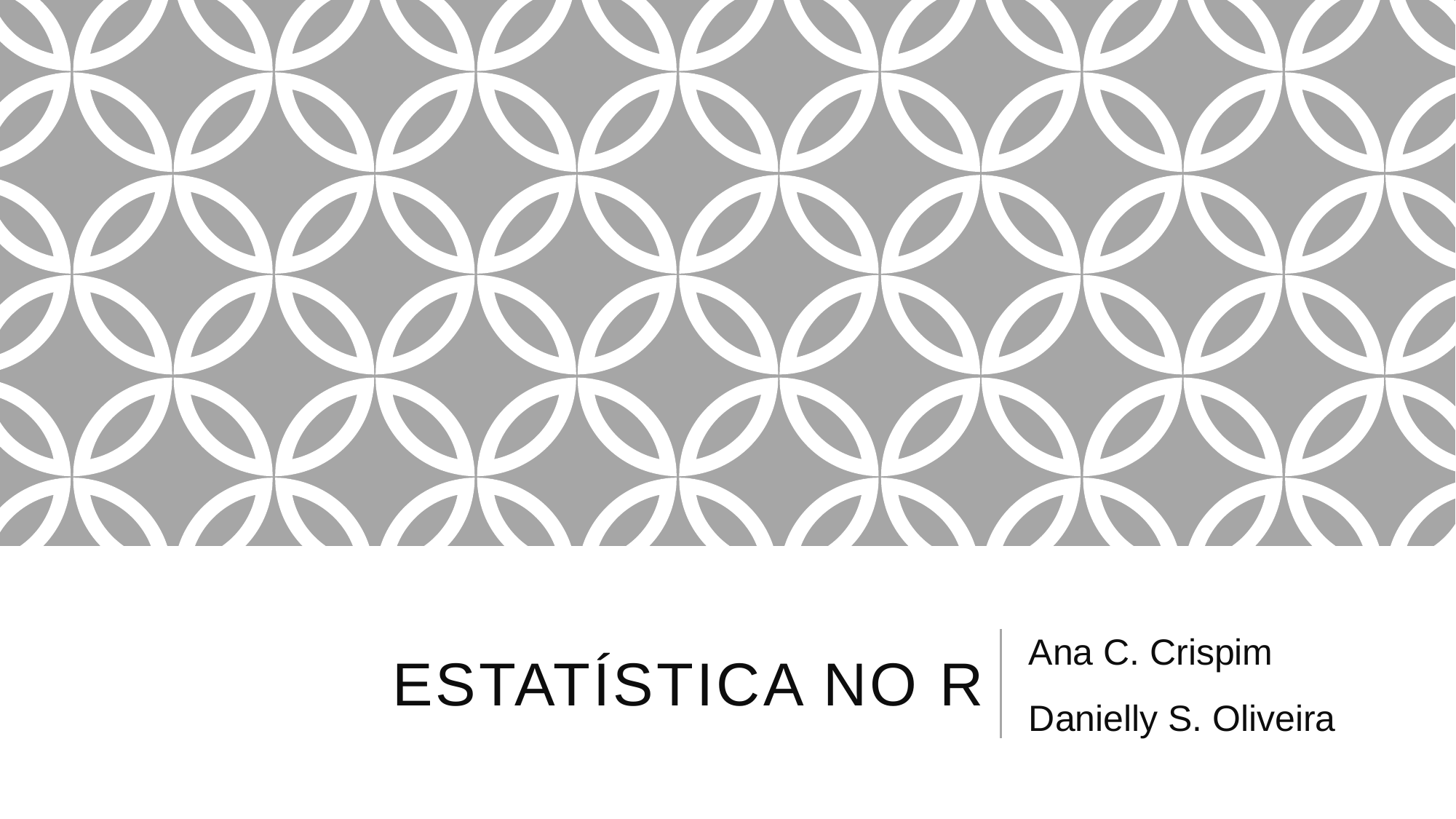

Ana C. Crispim
# Estatística no R
Danielly S. Oliveira